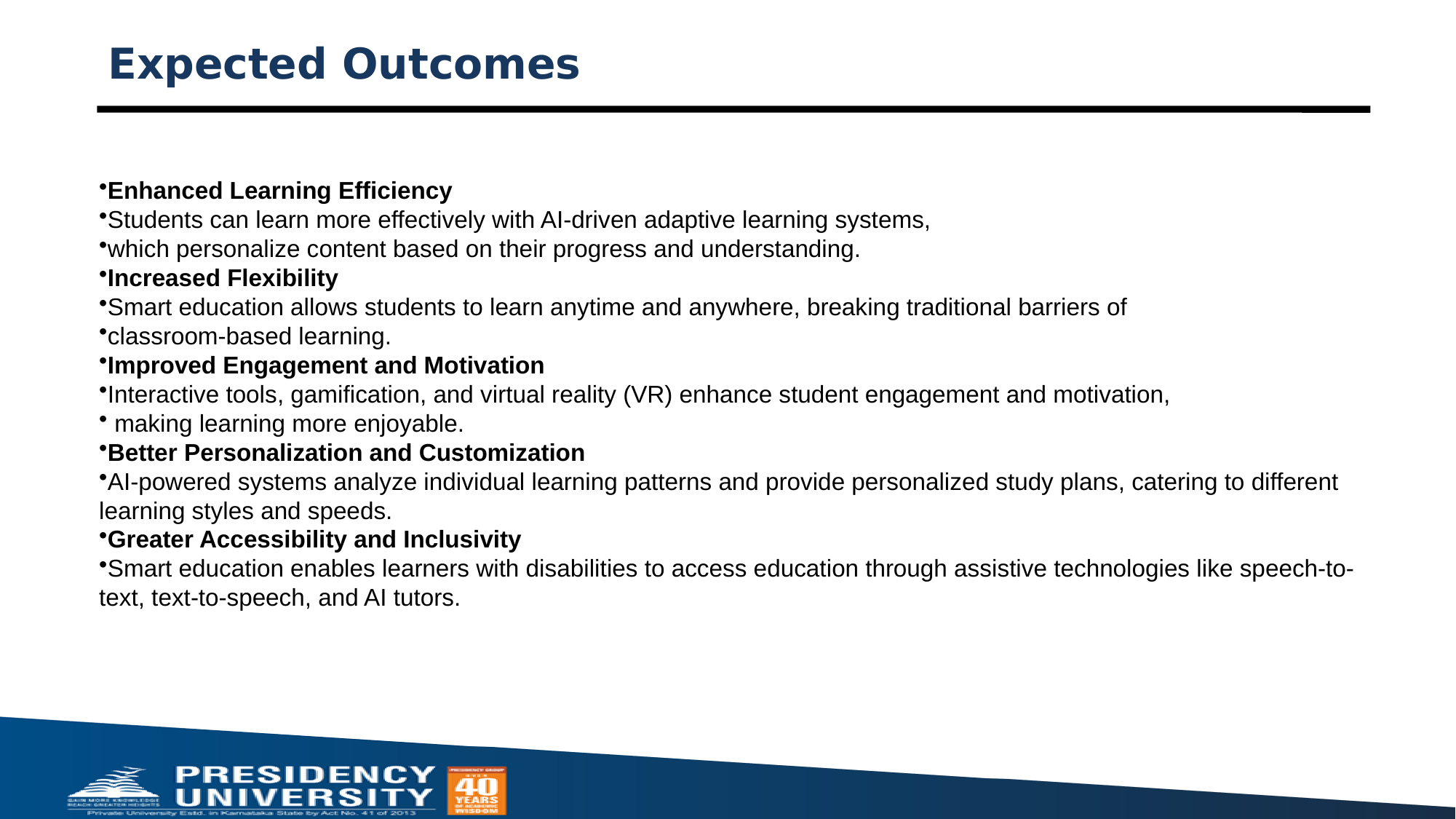

# Expected Outcomes
Enhanced Learning Efficiency
Students can learn more effectively with AI-driven adaptive learning systems,
which personalize content based on their progress and understanding.
Increased Flexibility
Smart education allows students to learn anytime and anywhere, breaking traditional barriers of
classroom-based learning.
Improved Engagement and Motivation
Interactive tools, gamification, and virtual reality (VR) enhance student engagement and motivation,
 making learning more enjoyable.
Better Personalization and Customization
AI-powered systems analyze individual learning patterns and provide personalized study plans, catering to different learning styles and speeds.
Greater Accessibility and Inclusivity
Smart education enables learners with disabilities to access education through assistive technologies like speech-to-text, text-to-speech, and AI tutors.